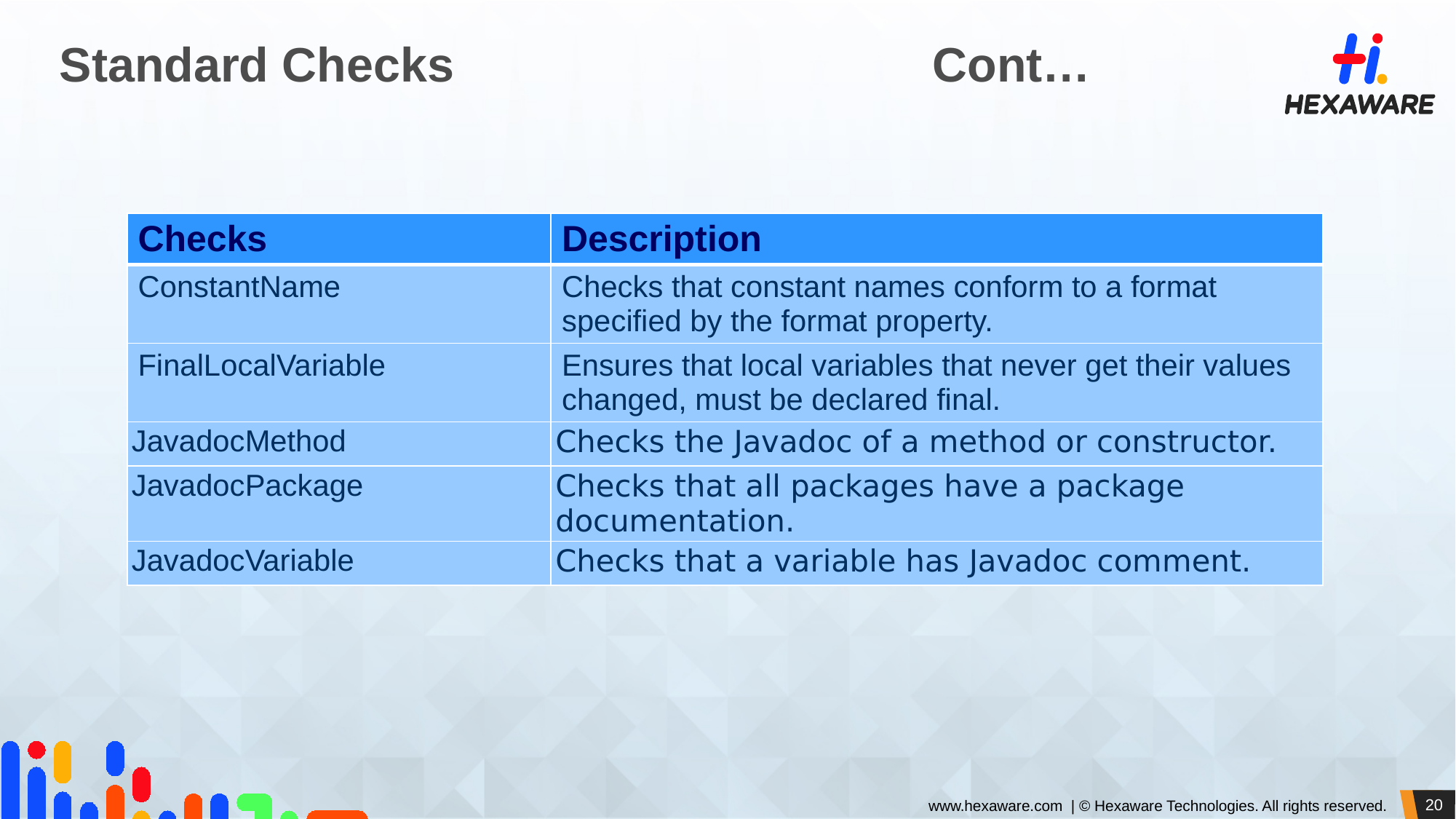

# Standard Checks					Cont…

| Checks | Description |
| --- | --- |
| ConstantName | Checks that constant names conform to a format specified by the format property. |
| FinalLocalVariable | Ensures that local variables that never get their values changed, must be declared final. |
| JavadocMethod | Checks the Javadoc of a method or constructor. |
| JavadocPackage | Checks that all packages have a package documentation. |
| JavadocVariable | Checks that a variable has Javadoc comment. |